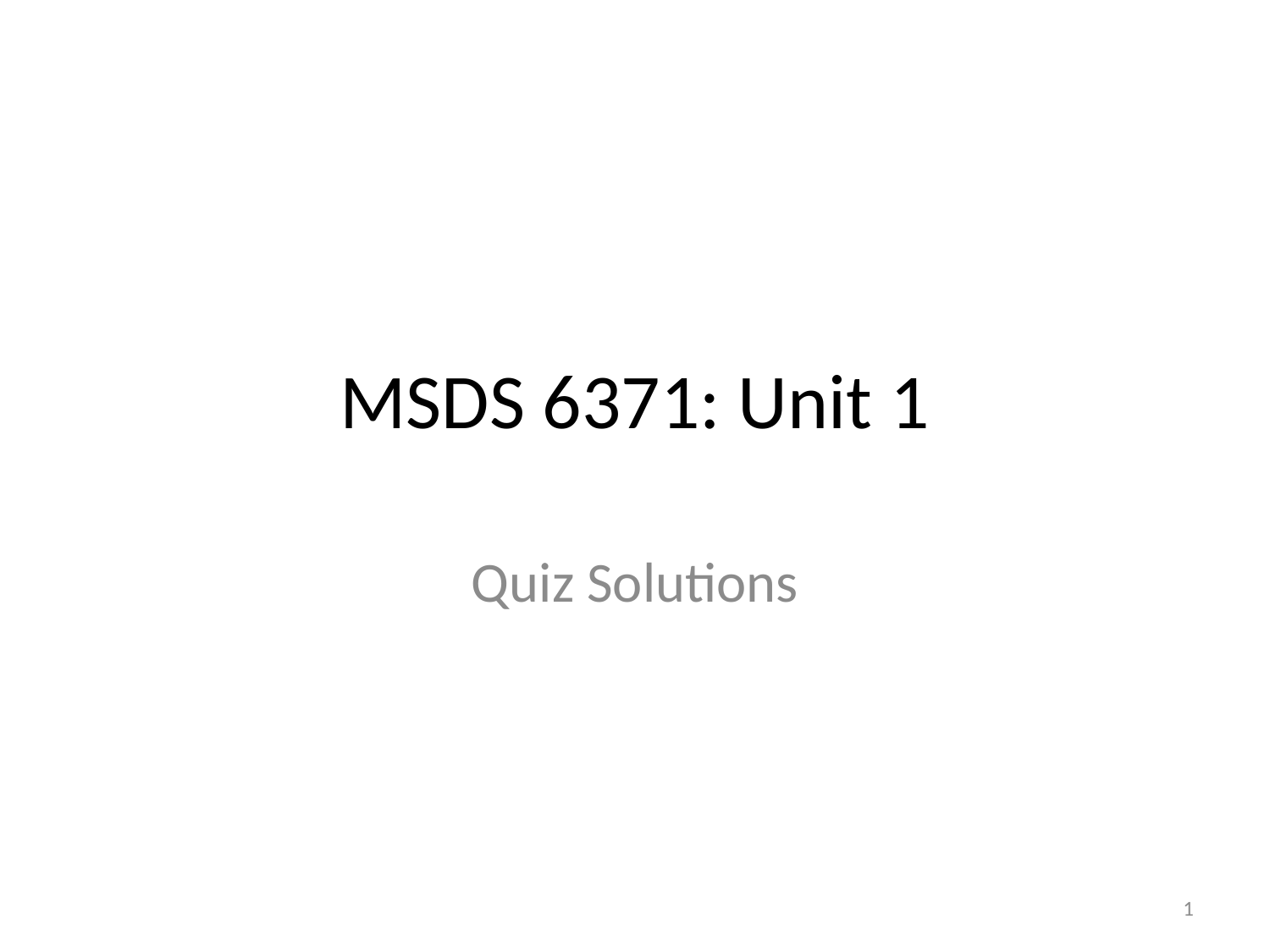

# MSDS 6371: Unit 1
Quiz Solutions
1